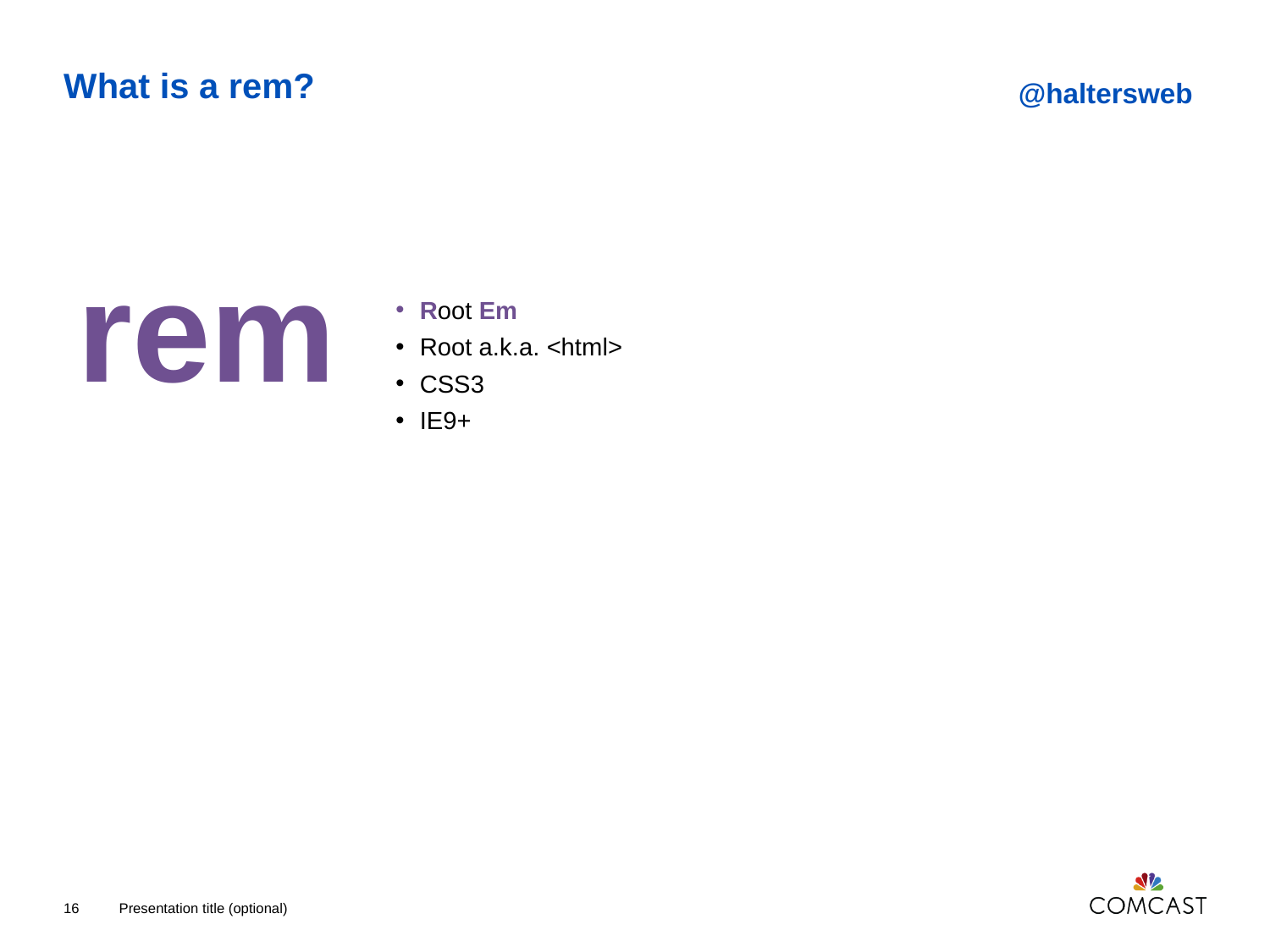

@haltersweb
# What is a rem?
rem
Root Em
Root a.k.a. <html>
CSS3
IE9+
16
Presentation title (optional)